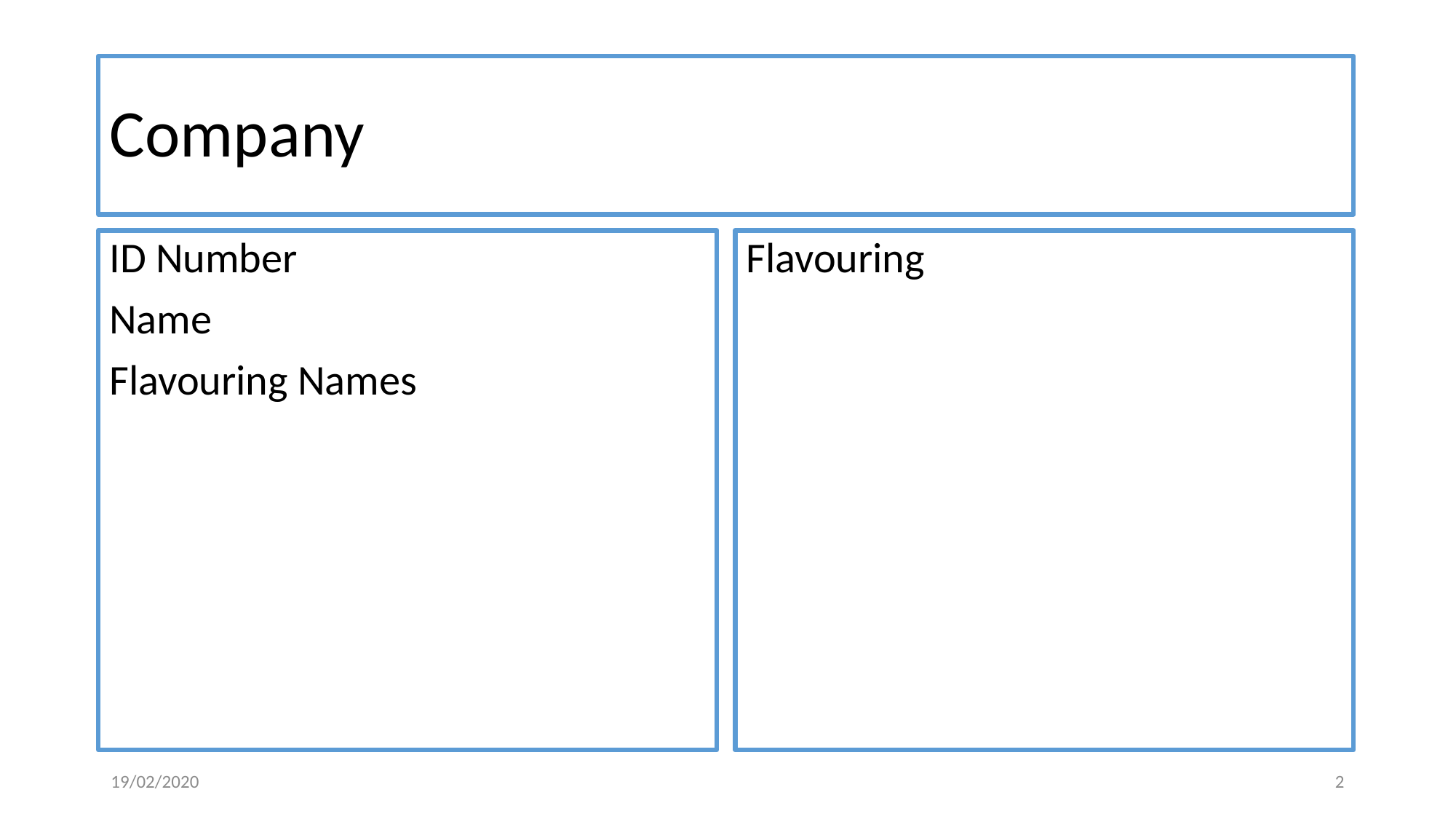

# Company
ID Number
Name
Flavouring Names
Flavouring

19/02/2020
2